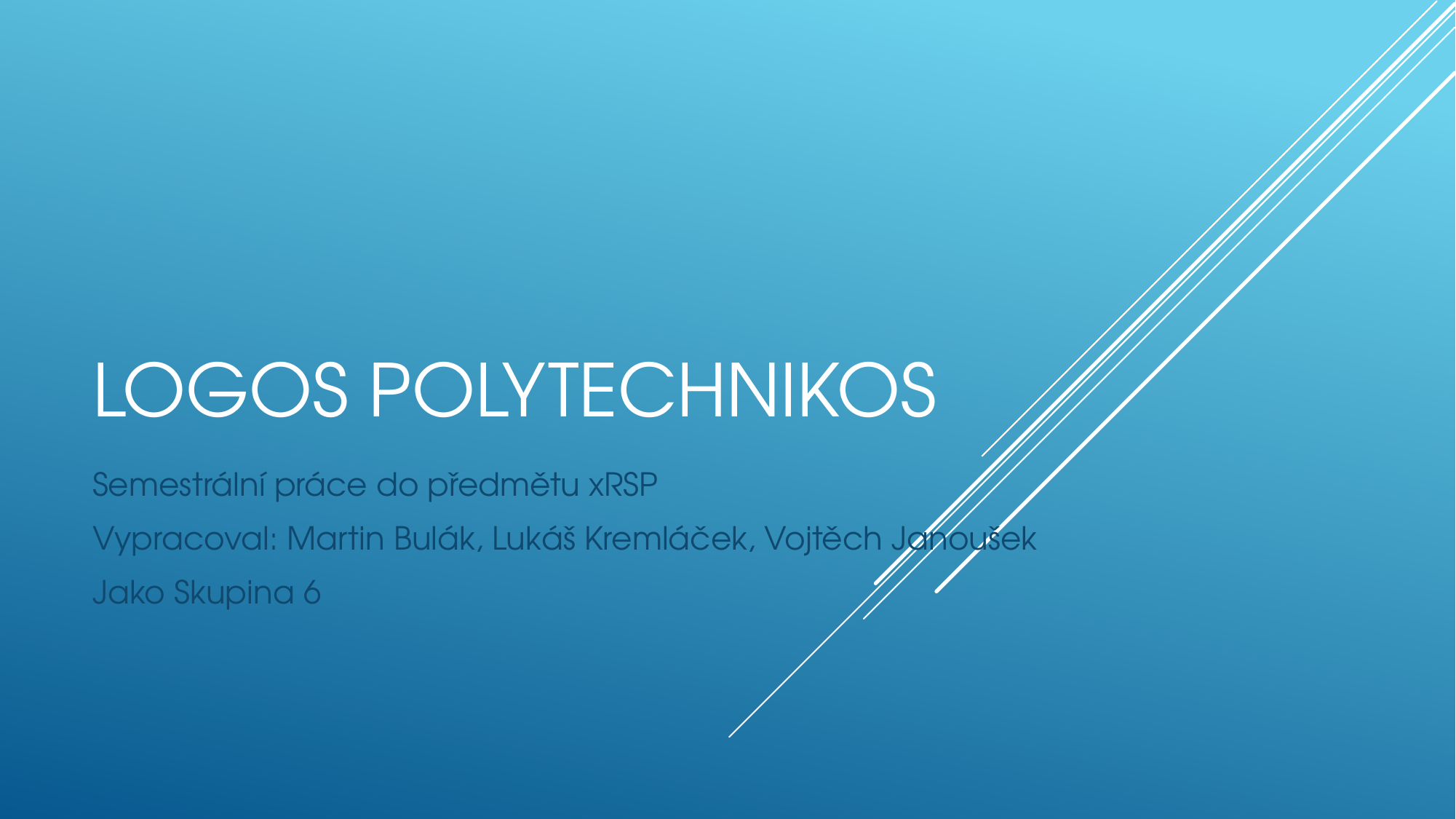

# Logos polytechnikos
Semestrální práce do předmětu xRSP
Vypracoval: Martin Bulák, Lukáš Kremláček, Vojtěch Janoušek
Jako Skupina 6